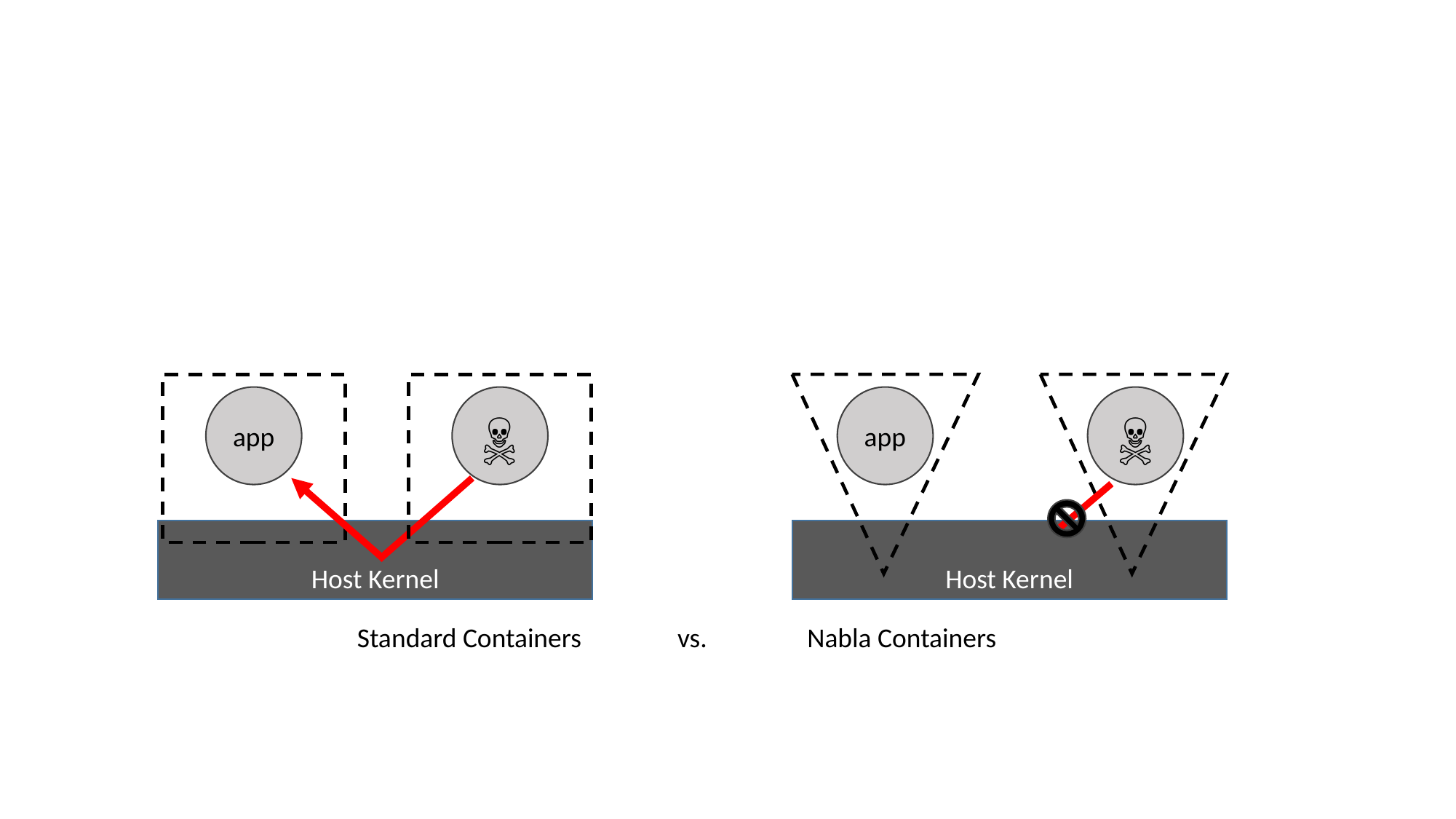

app
☠
app
☠

Host Kernel
Host Kernel
Standard Containers
vs.
Nabla Containers